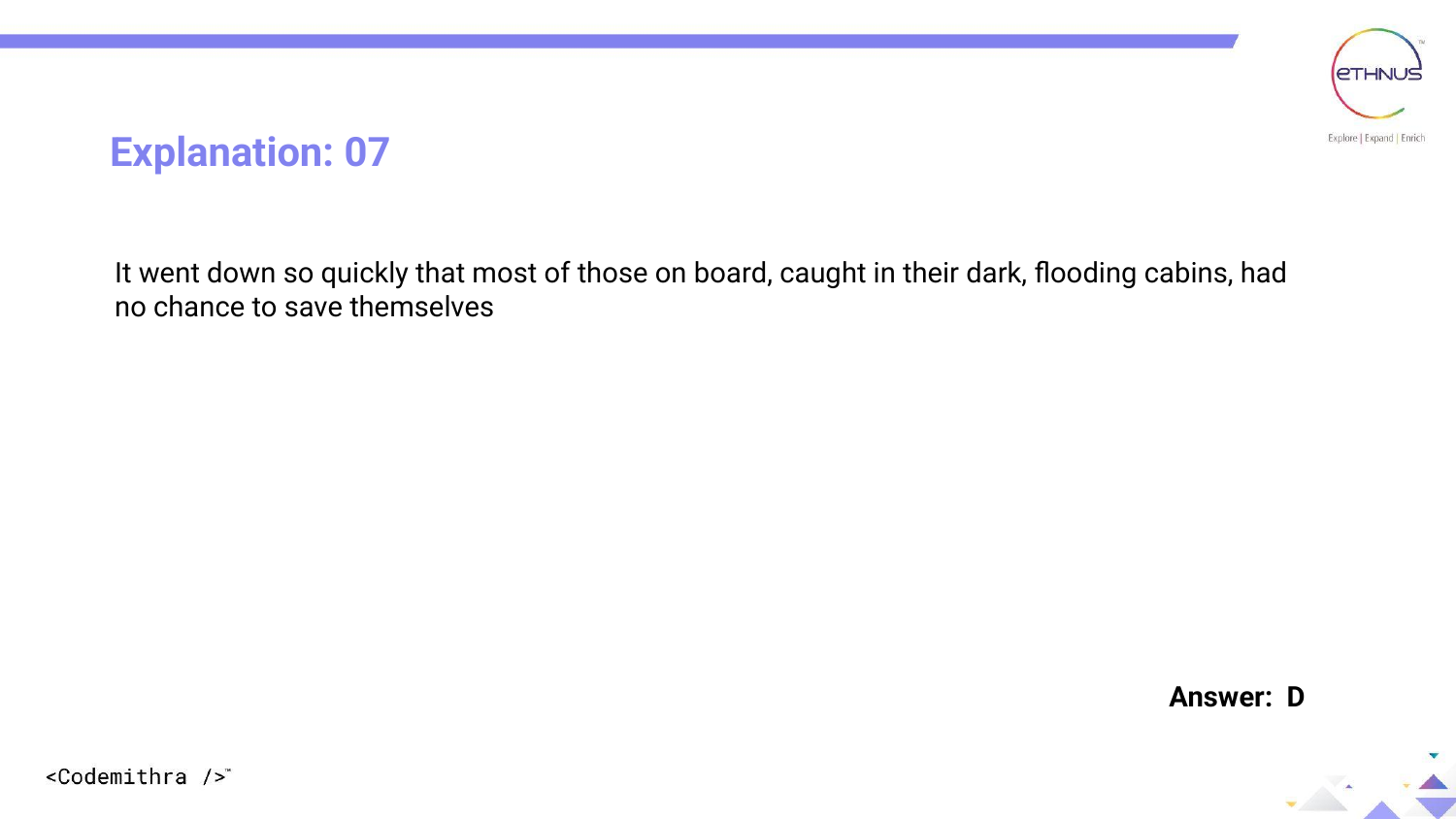

Explanation: 07
Explanation: 06
It went down so quickly that most of those on board, caught in their dark, flooding cabins, had no chance to save themselves
Answer:  D